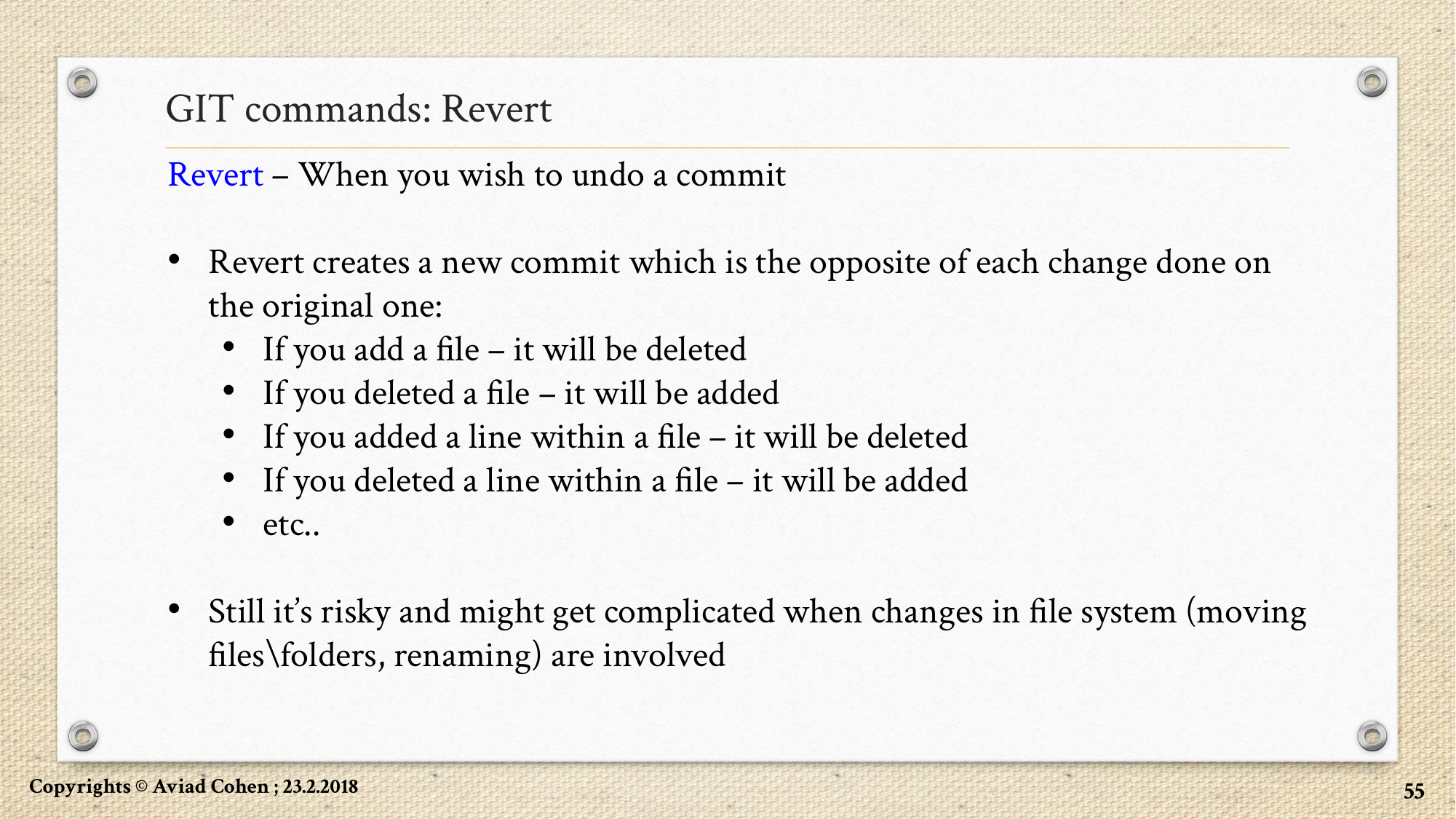

# GIT commands: Revert
Revert – When you wish to undo a commit

Revert creates a new commit which is the opposite of each change done on the original one:
If you add a file – it will be deleted
If you deleted a file – it will be added
If you added a line within a file – it will be deleted
If you deleted a line within a file – it will be added
etc..

Still it’s risky and might get complicated when changes in file system (moving files\folders, renaming) are involved
Copyrights © Aviad Cohen ; 23.2.2018
55